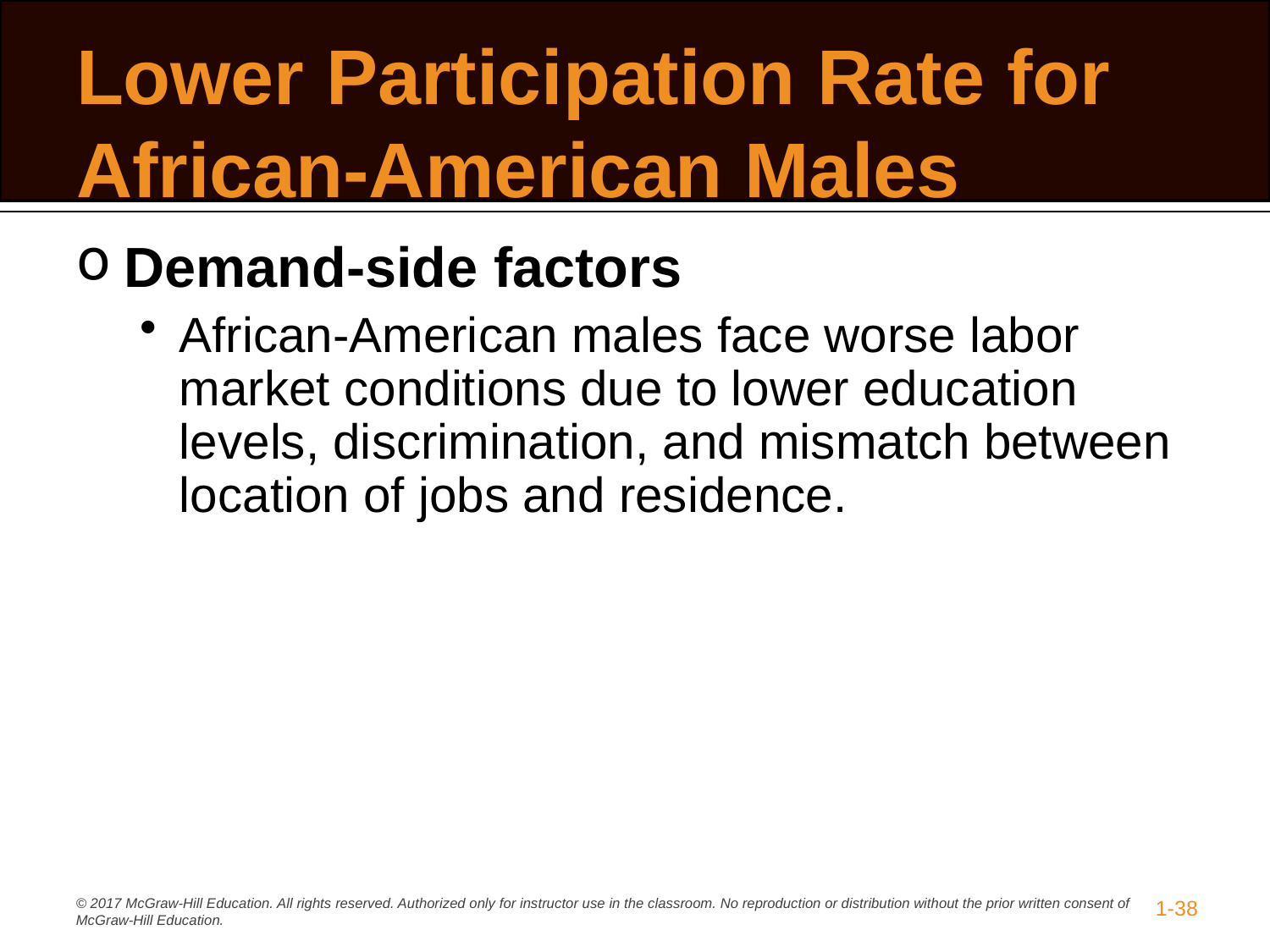

# Lower Participation Rate for African-American Males
Demand-side factors
African-American males face worse labor market conditions due to lower education levels, discrimination, and mismatch between location of jobs and residence.